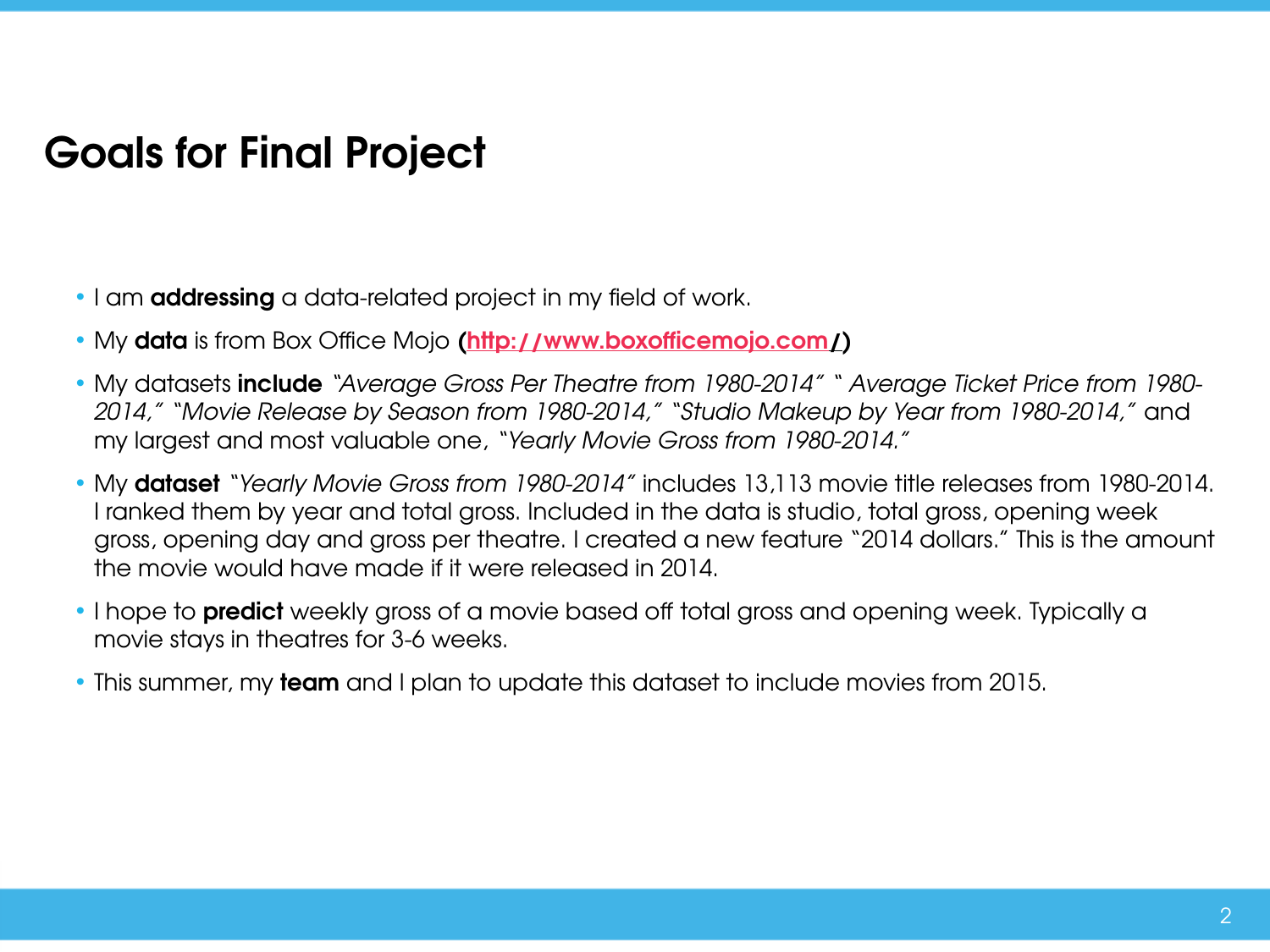

# Goals for Final Project

I am addressing a data-related project in my field of work.
My data is from Box Office Mojo (http://www.boxofficemojo.com/)
My datasets include “Average Gross Per Theatre from 1980-2014” “ Average Ticket Price from 1980-2014,” “Movie Release by Season from 1980-2014,” “Studio Makeup by Year from 1980-2014,” and my largest and most valuable one, “Yearly Movie Gross from 1980-2014.”
My dataset “Yearly Movie Gross from 1980-2014” includes 13,113 movie title releases from 1980-2014. I ranked them by year and total gross. Included in the data is studio, total gross, opening week gross, opening day and gross per theatre. I created a new feature “2014 dollars.” This is the amount the movie would have made if it were released in 2014.
I hope to predict weekly gross of a movie based off total gross and opening week. Typically a movie stays in theatres for 3-6 weeks.
This summer, my team and I plan to update this dataset to include movies from 2015.